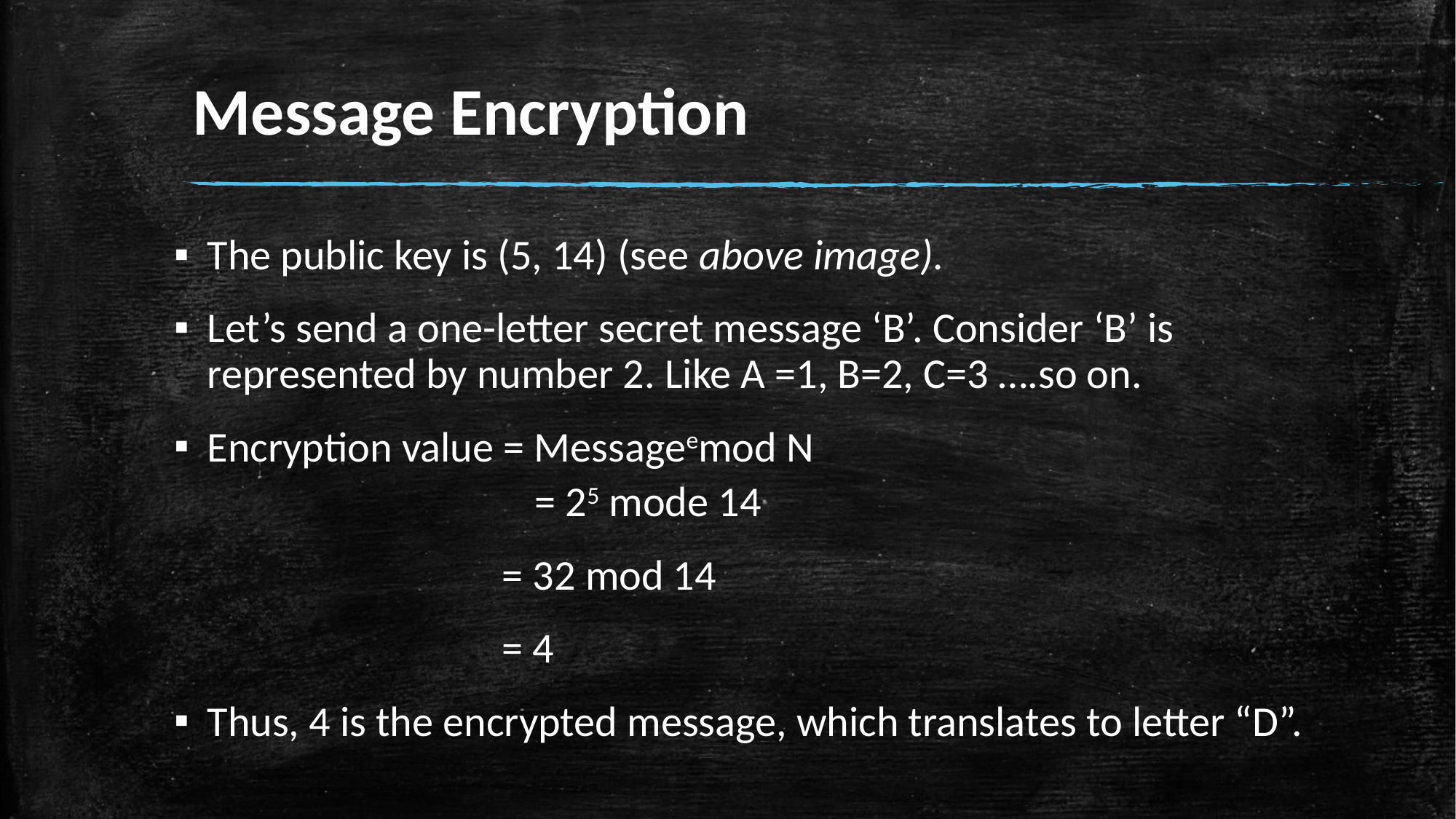

# Message Encryption
The public key is (5, 14) (see above image).
Let’s send a one-letter secret message ‘B’. Consider ‘B’ is represented by number 2. Like A =1, B=2, C=3 ….so on.
Encryption value = Messageemod N
			= 25 mode 14
			= 32 mod 14
			= 4
Thus, 4 is the encrypted message, which translates to letter “D”.